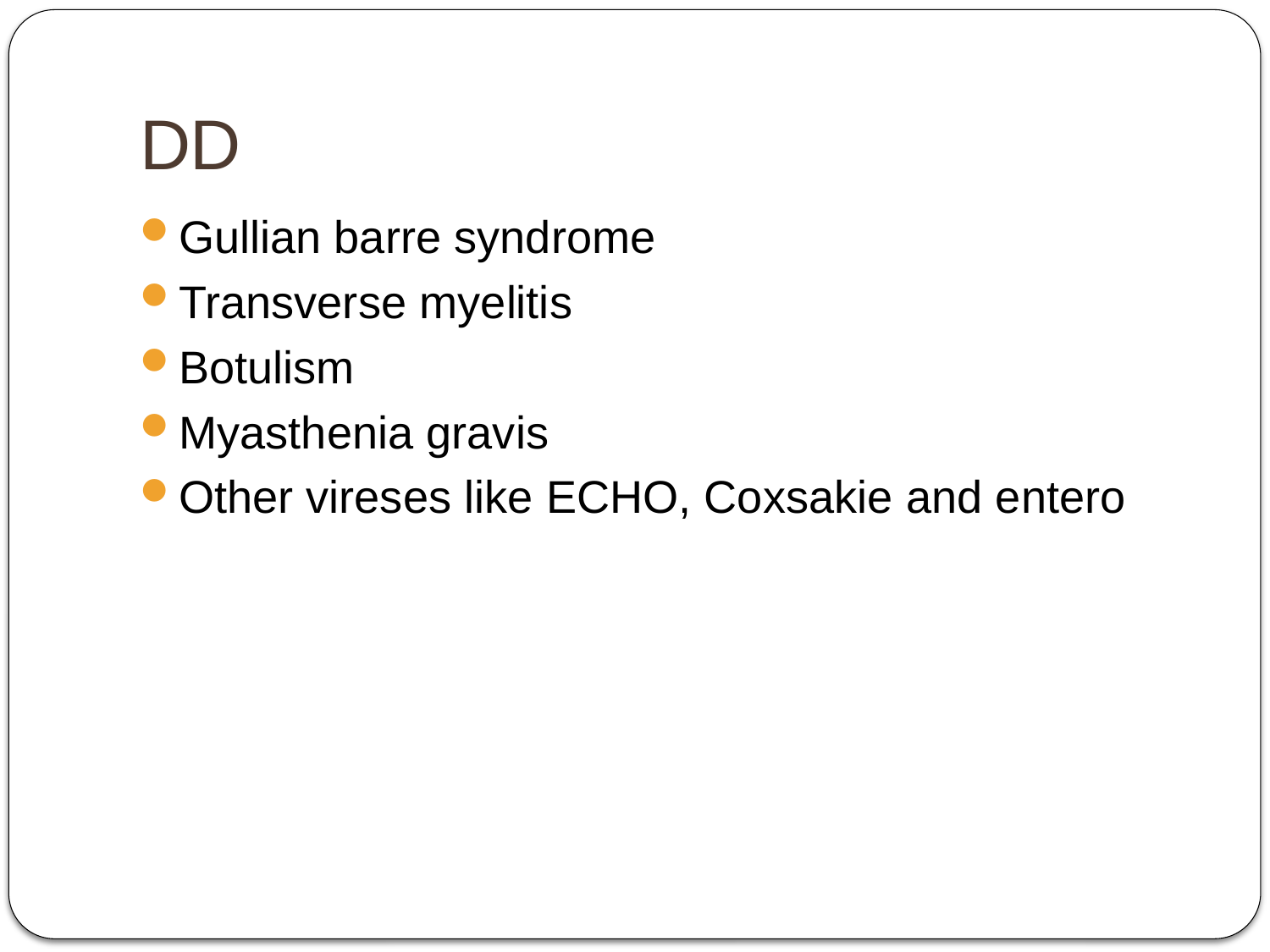

# DD
Gullian barre syndrome
Transverse myelitis
Botulism
Myasthenia gravis
Other vireses like ECHO, Coxsakie and entero